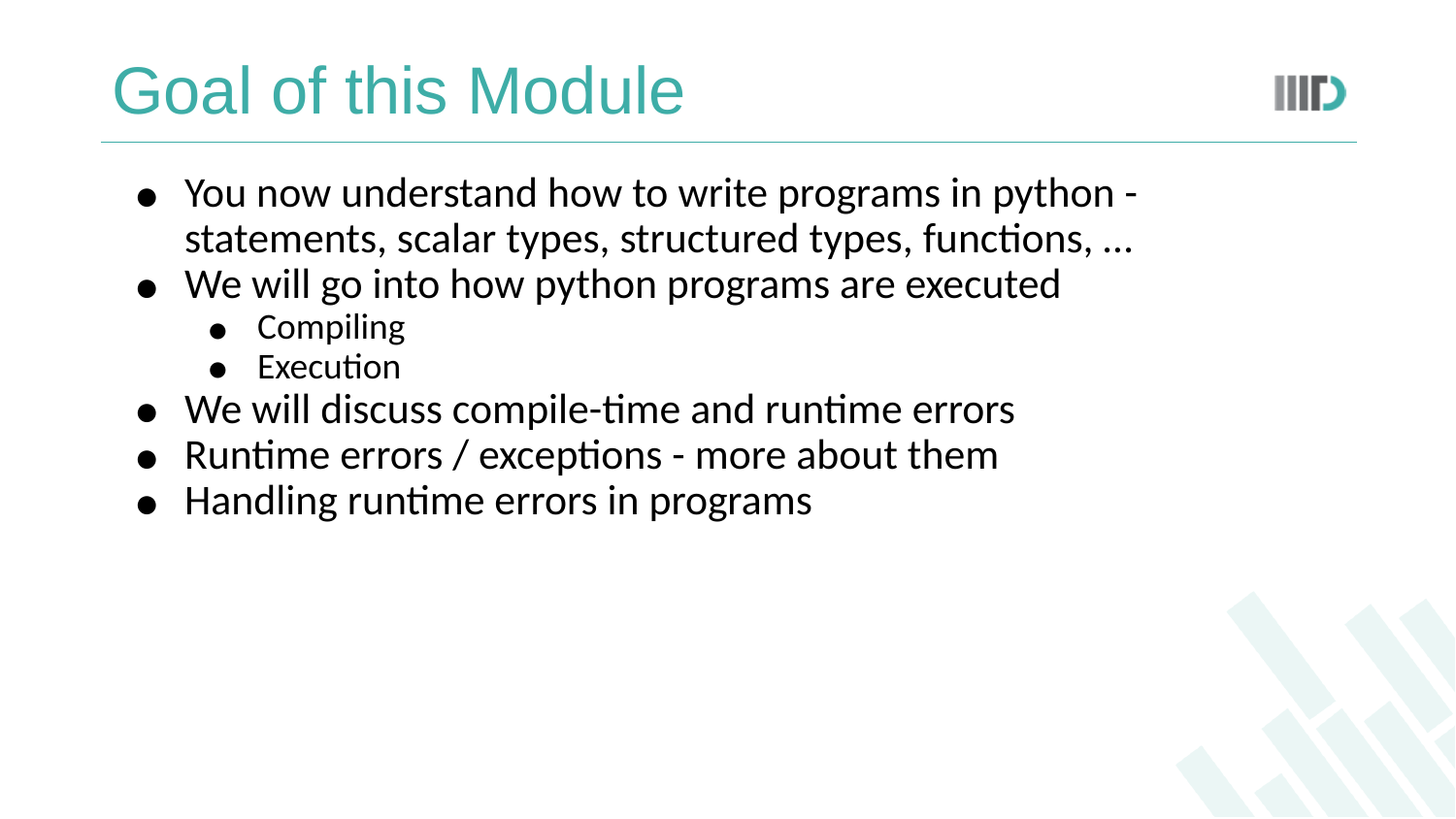

# Goal of this Module
You now understand how to write programs in python - statements, scalar types, structured types, functions, …
We will go into how python programs are executed
Compiling
Execution
We will discuss compile-time and runtime errors
Runtime errors / exceptions - more about them
Handling runtime errors in programs